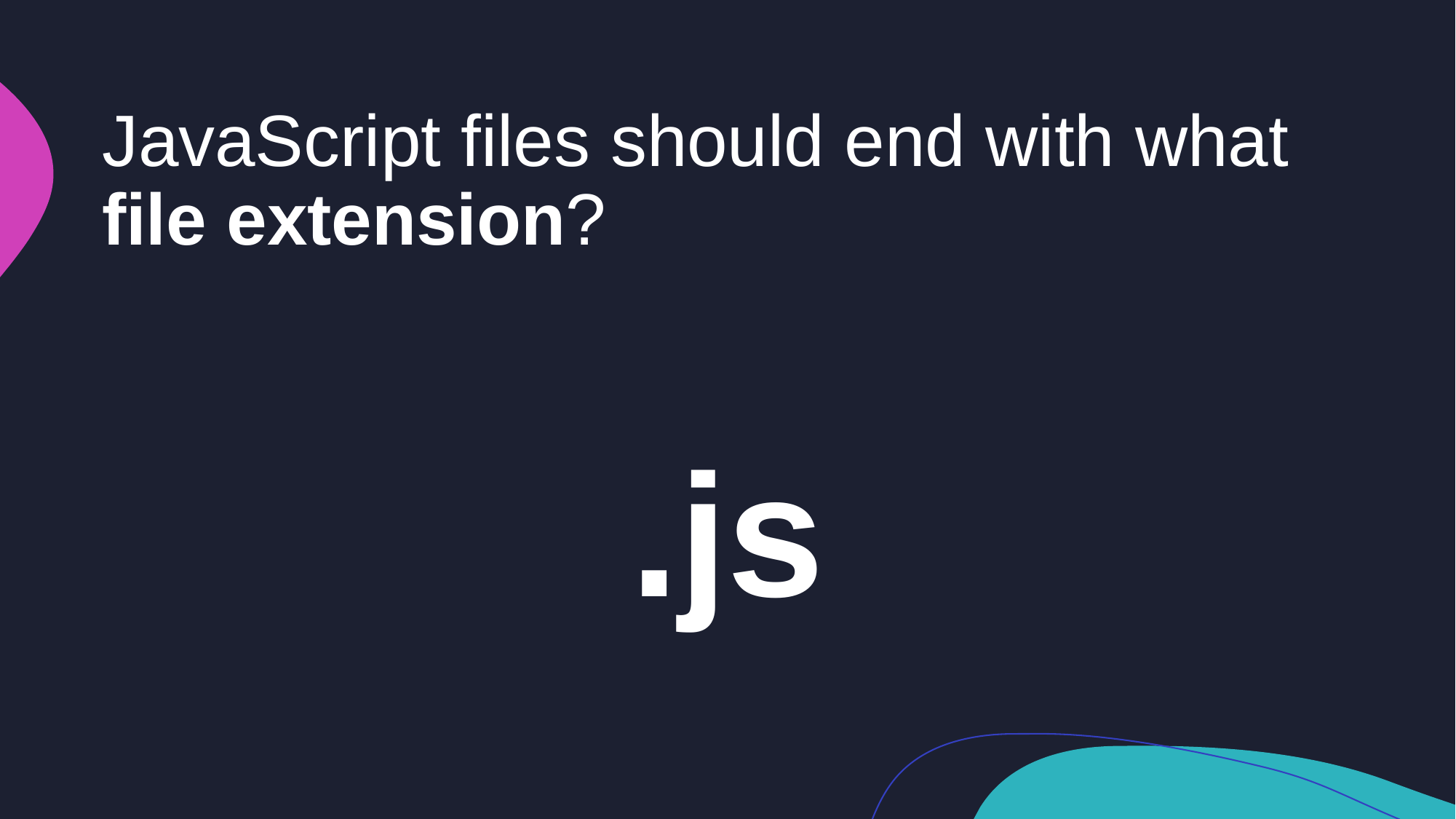

# JavaScript files should end with what file extension?
.js